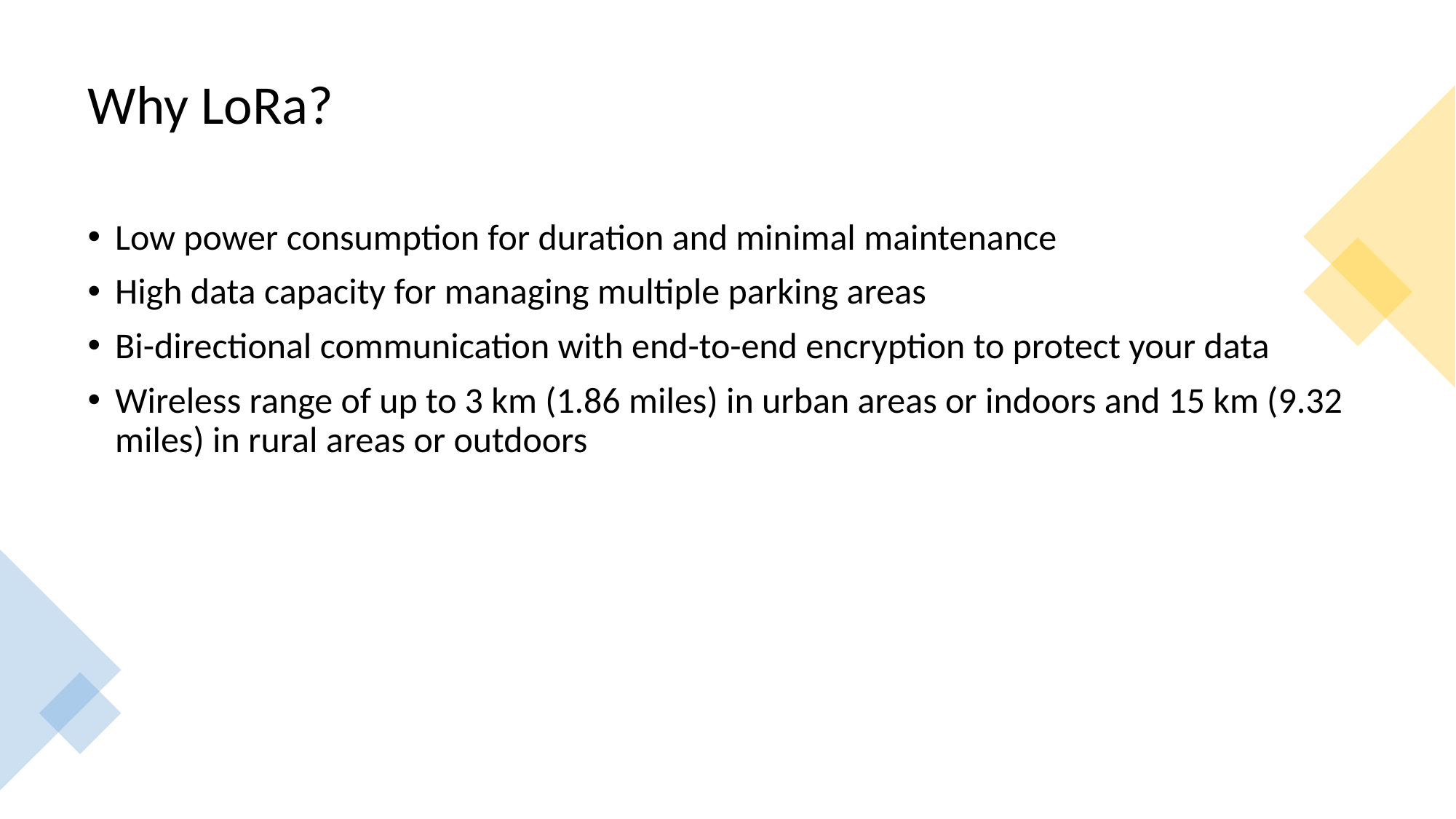

# Why LoRa?

Low power consumption for duration and minimal maintenance
High data capacity for managing multiple parking areas
Bi-directional communication with end-to-end encryption to protect your data
Wireless range of up to 3 km (1.86 miles) in urban areas or indoors and 15 km (9.32 miles) in rural areas or outdoors